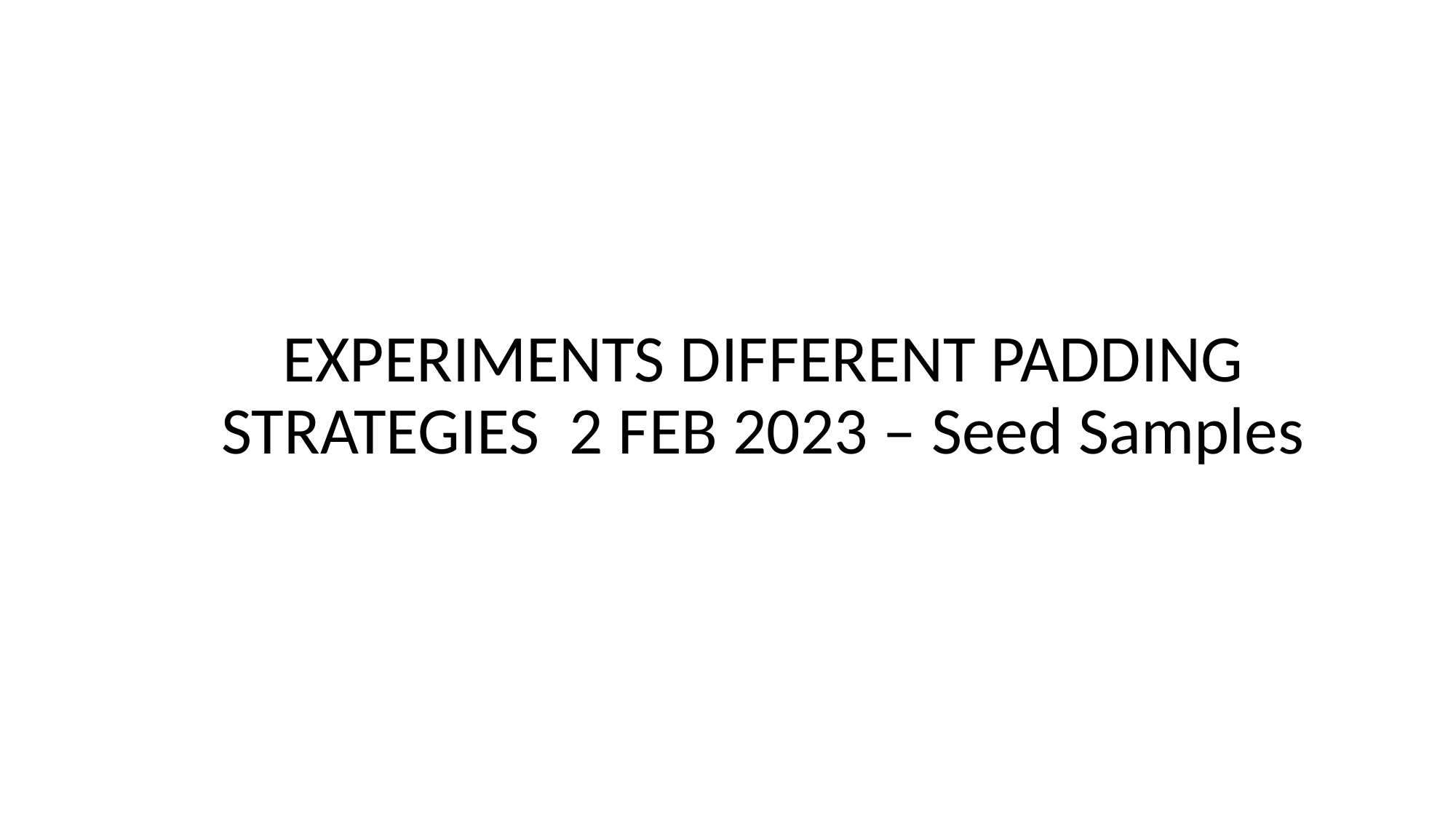

# EXPERIMENTS DIFFERENT PADDING STRATEGIES  2 FEB 2023 – Seed Samples